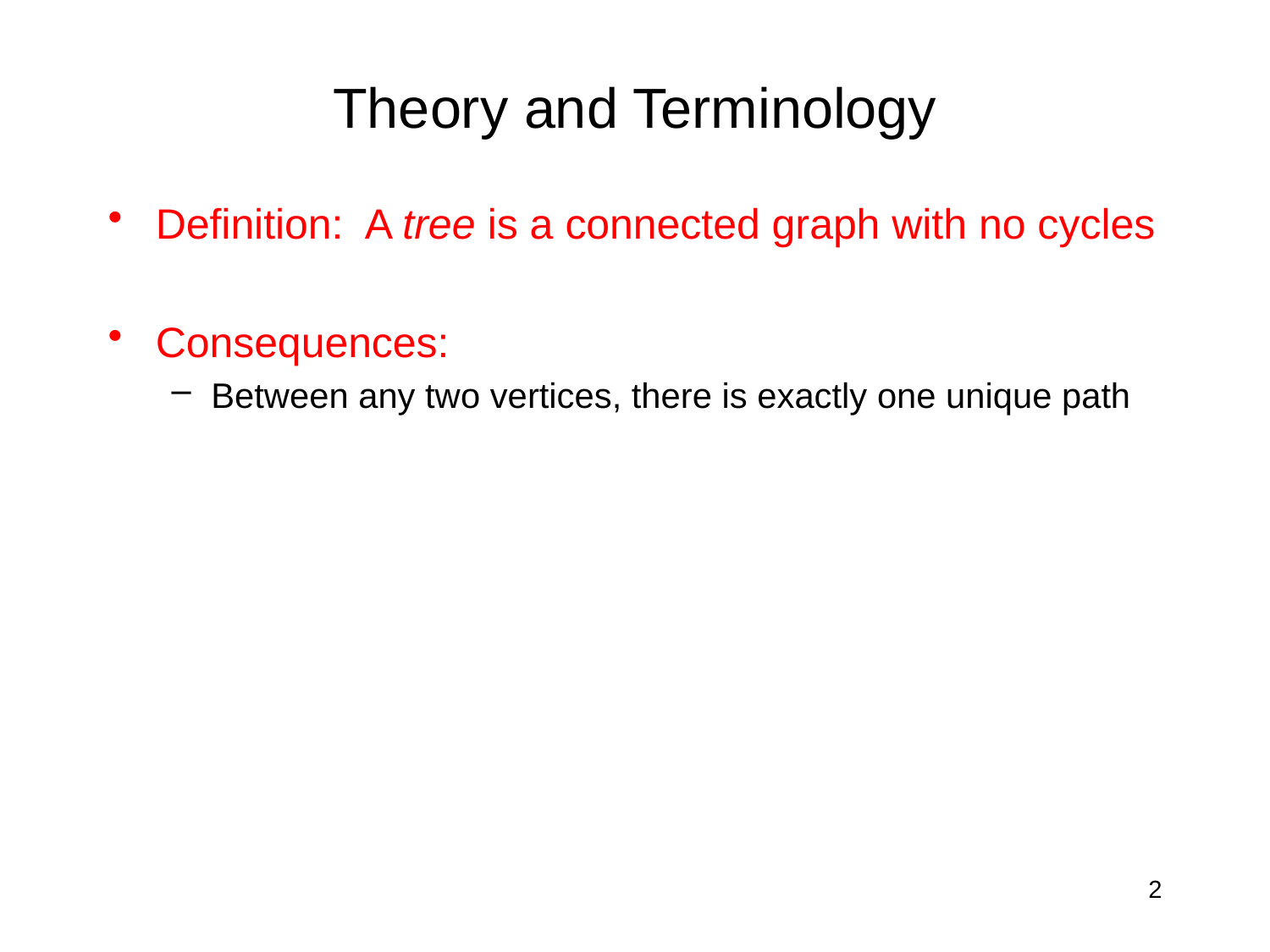

# Theory and Terminology
Definition:  A tree is a connected graph with no cycles

Consequences:
Between any two vertices, there is exactly one unique path
2